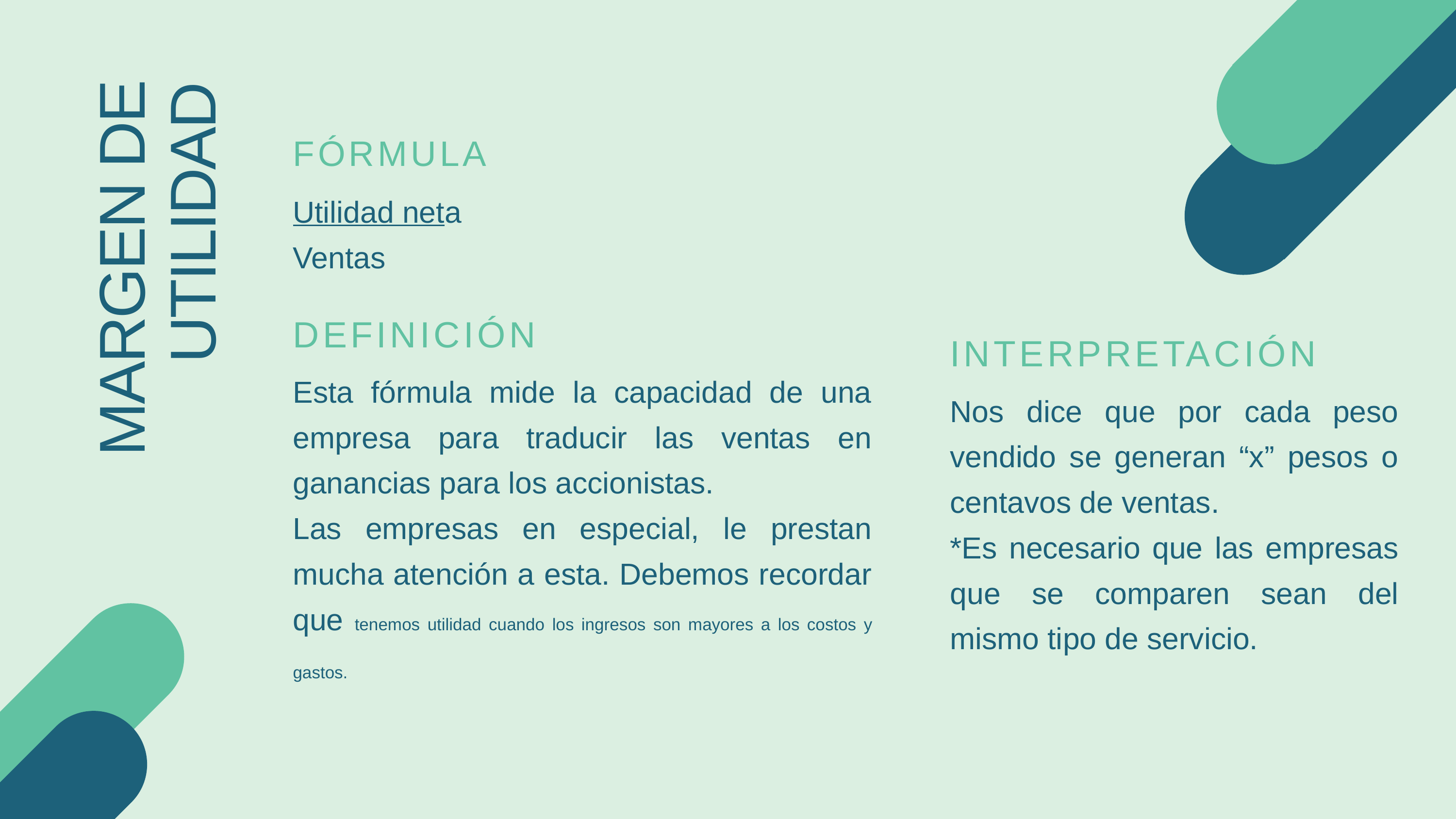

FÓRMULA
Utilidad neta
Ventas
MARGEN DE UTILIDAD
DEFINICIÓN
Esta fórmula mide la capacidad de una empresa para traducir las ventas en ganancias para los accionistas.
Las empresas en especial, le prestan mucha atención a esta. Debemos recordar que tenemos utilidad cuando los ingresos son mayores a los costos y gastos.
INTERPRETACIÓN
Nos dice que por cada peso vendido se generan “x” pesos o centavos de ventas.
*Es necesario que las empresas que se comparen sean del mismo tipo de servicio.